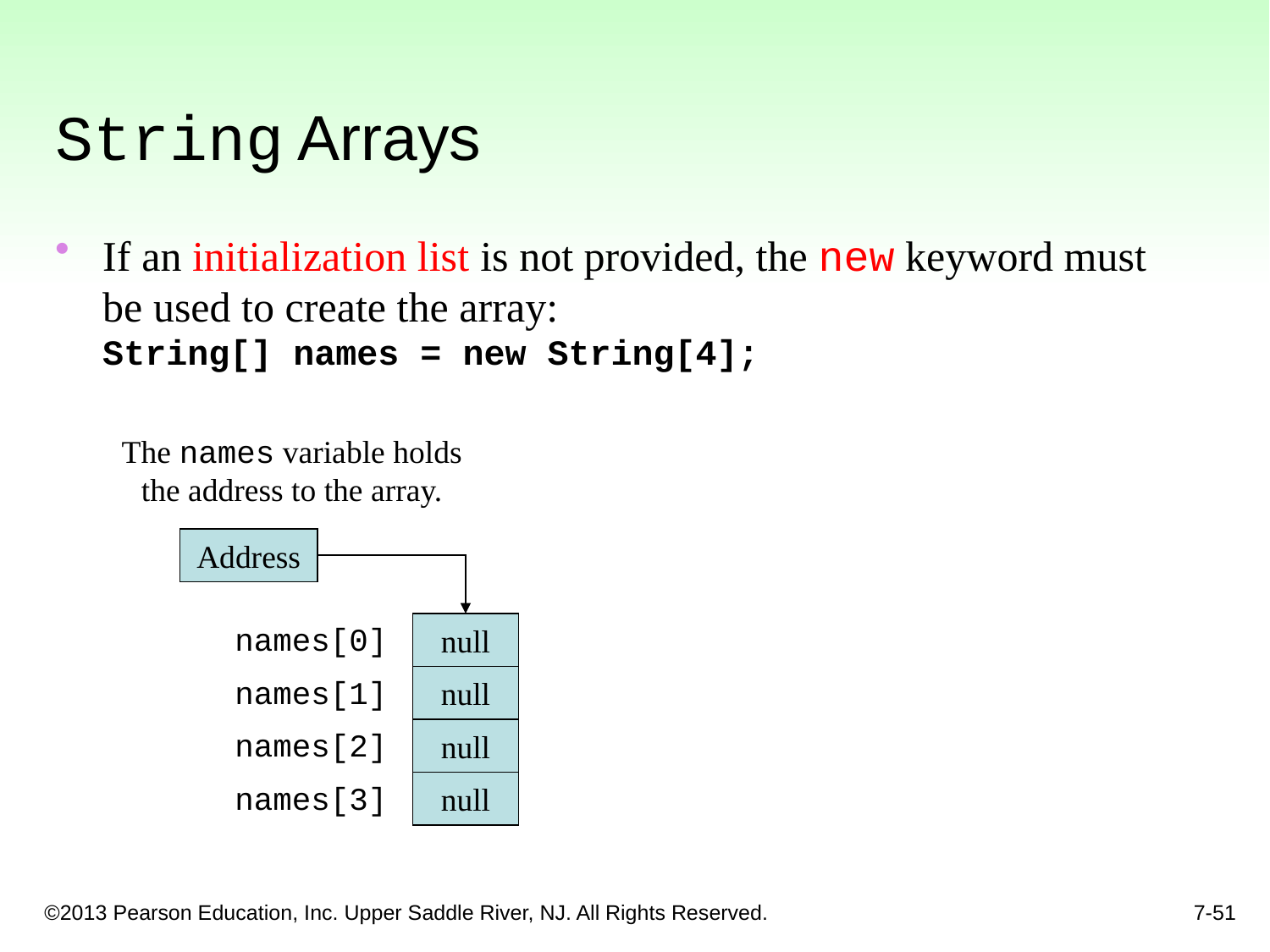

String Arrays
If an initialization list is not provided, the new keyword must be used to create the array:
String[] names = new String[4];
The names variable holds
the address to the array.
Address
names[0]
null
names[1]
null

names[2]
null
names[3]
null
7-51